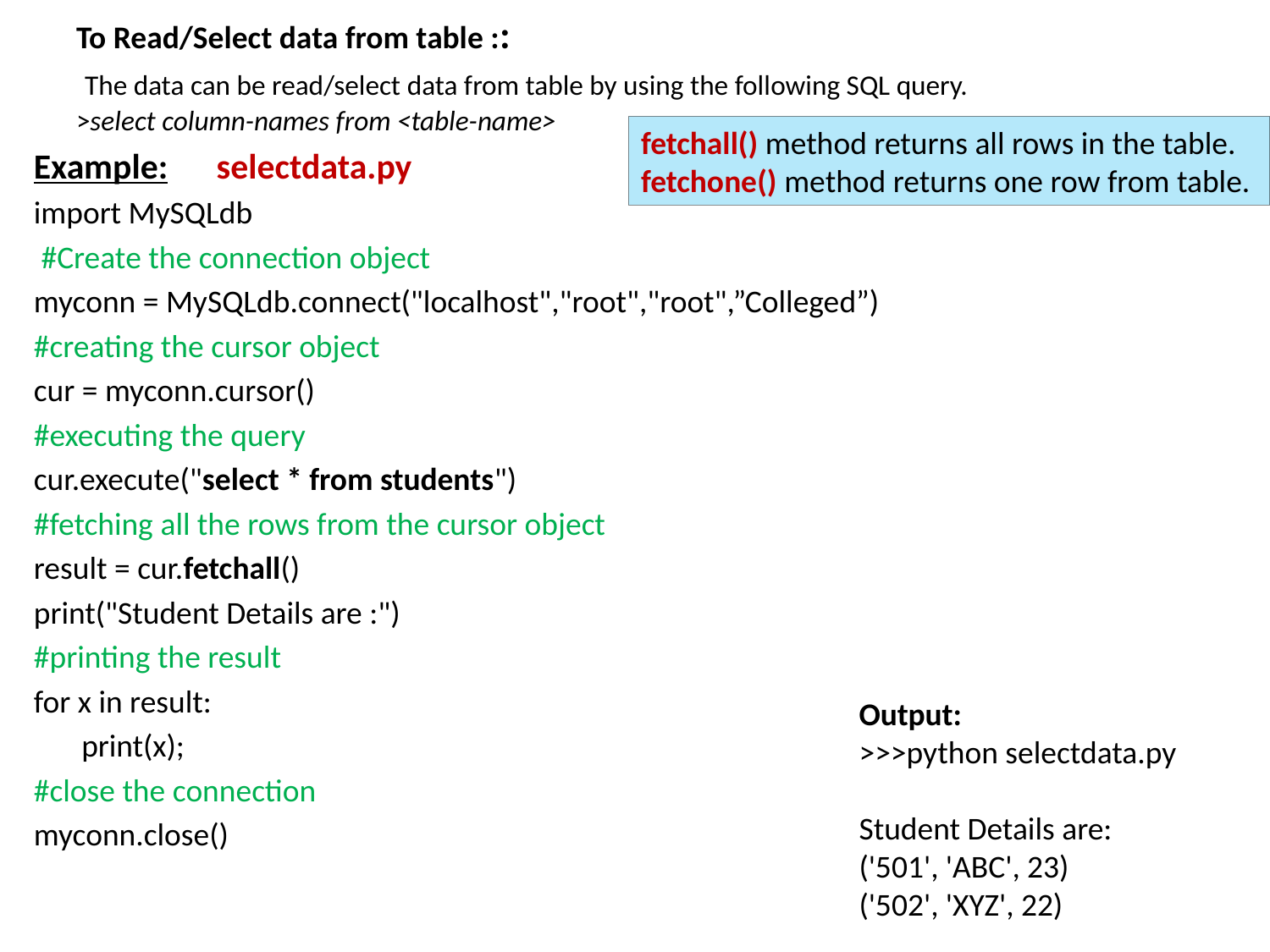

# To Read/Select data from table :: The data can be read/select data from table by using the following SQL query. >select column-names from <table-name>
fetchall() method returns all rows in the table.
fetchone() method returns one row from table.
Example:	 selectdata.py
import MySQLdb
 #Create the connection object
myconn = MySQLdb.connect("localhost","root","root",”Colleged”)
#creating the cursor object
cur = myconn.cursor()
#executing the query
cur.execute("select * from students")
#fetching all the rows from the cursor object
result = cur.fetchall()
print("Student Details are :")
#printing the result
for x in result:
	print(x);
#close the connection
myconn.close()

Output:
>>>python selectdata.py

Student Details are:
('501', 'ABC', 23)
('502', 'XYZ', 22)